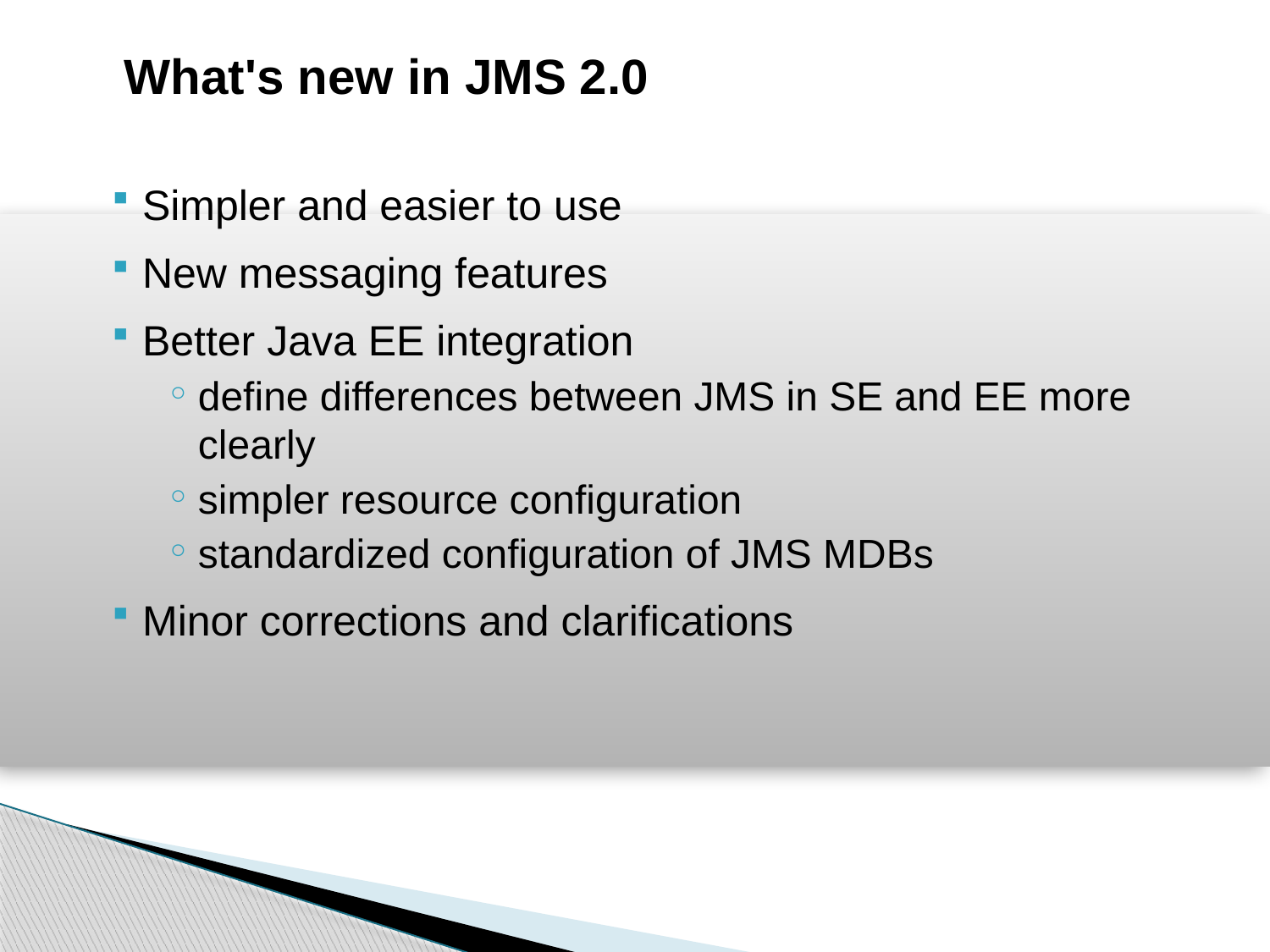

# What's new in JMS 2.0
Simpler and easier to use
New messaging features
Better Java EE integration
define differences between JMS in SE and EE more clearly
simpler resource configuration
standardized configuration of JMS MDBs
Minor corrections and clarifications